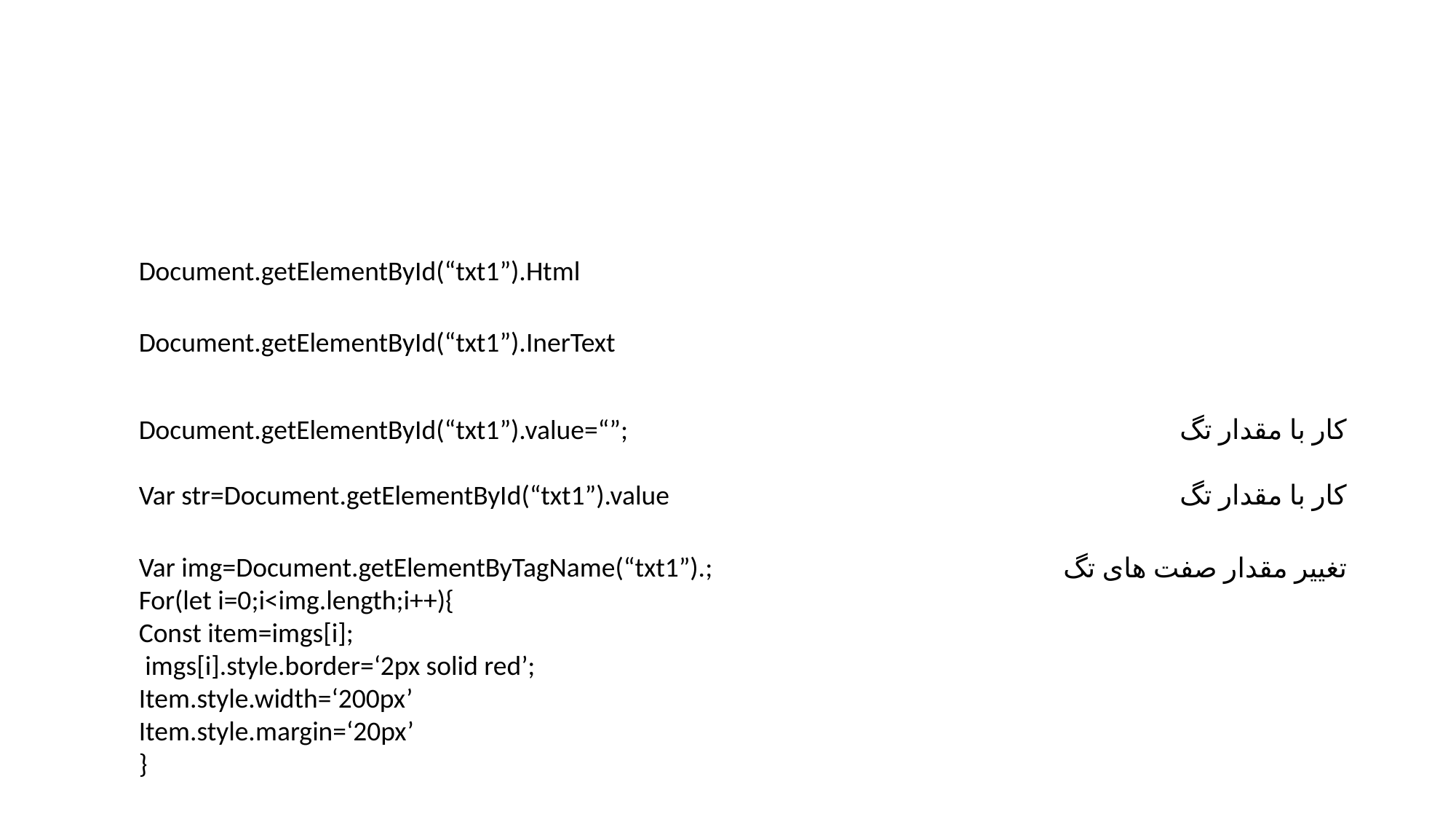

Document.getElementById(“txt1”).Html
Document.getElementById(“txt1”).InerText
Document.getElementById(“txt1”).value=“”;
کار با مقدار تگ
Var str=Document.getElementById(“txt1”).value
کار با مقدار تگ
Var img=Document.getElementByTagName(“txt1”).;
For(let i=0;i<img.length;i++){
Const item=imgs[i];
 imgs[i].style.border=‘2px solid red’;
Item.style.width=‘200px’
Item.style.margin=‘20px’
}
تغییر مقدار صفت های تگ